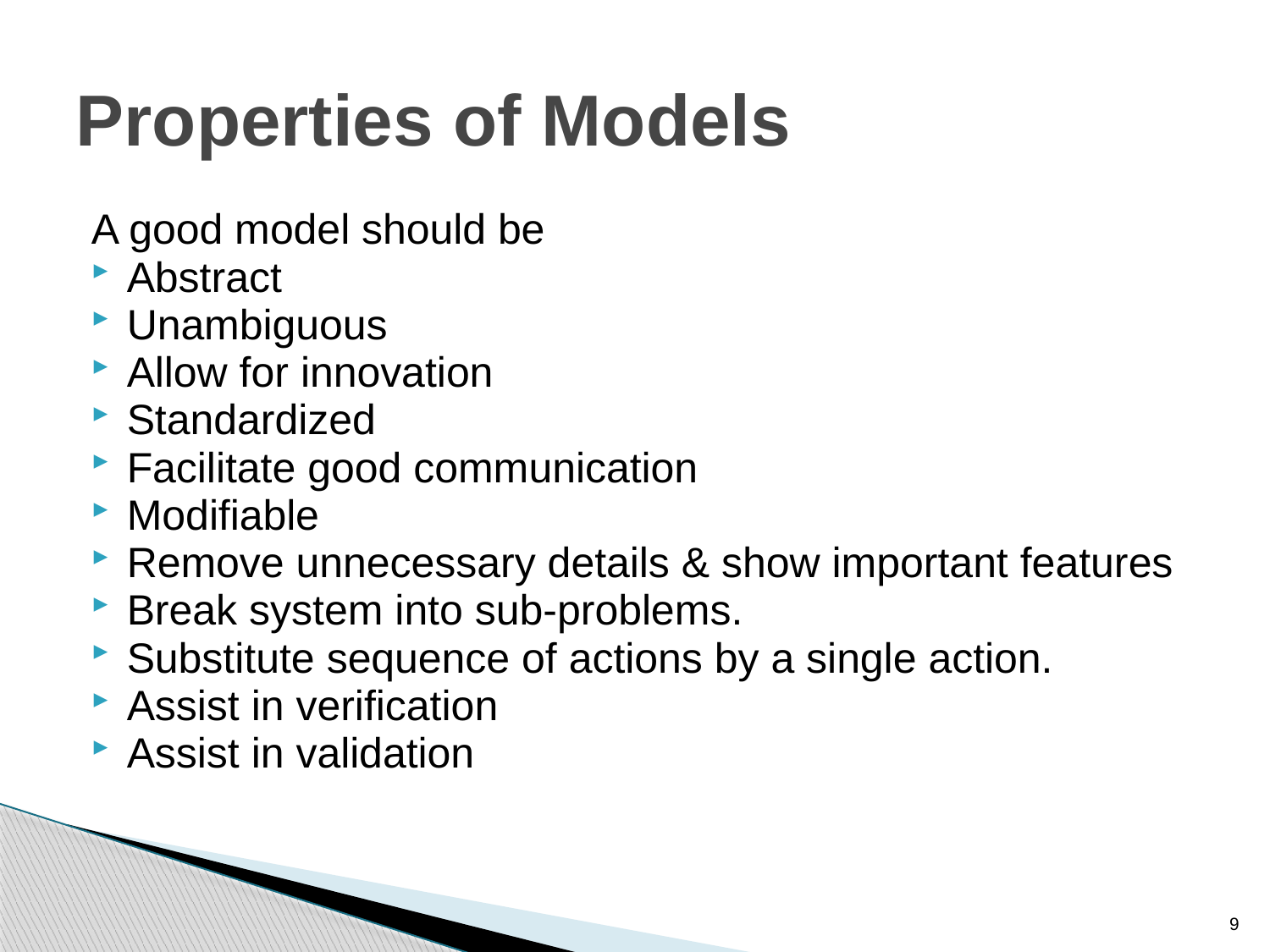

# Properties of Models
A good model should be
Abstract
Unambiguous
Allow for innovation
Standardized
Facilitate good communication
Modifiable
Remove unnecessary details & show important features
Break system into sub-problems.
Substitute sequence of actions by a single action.
Assist in verification
Assist in validation

9